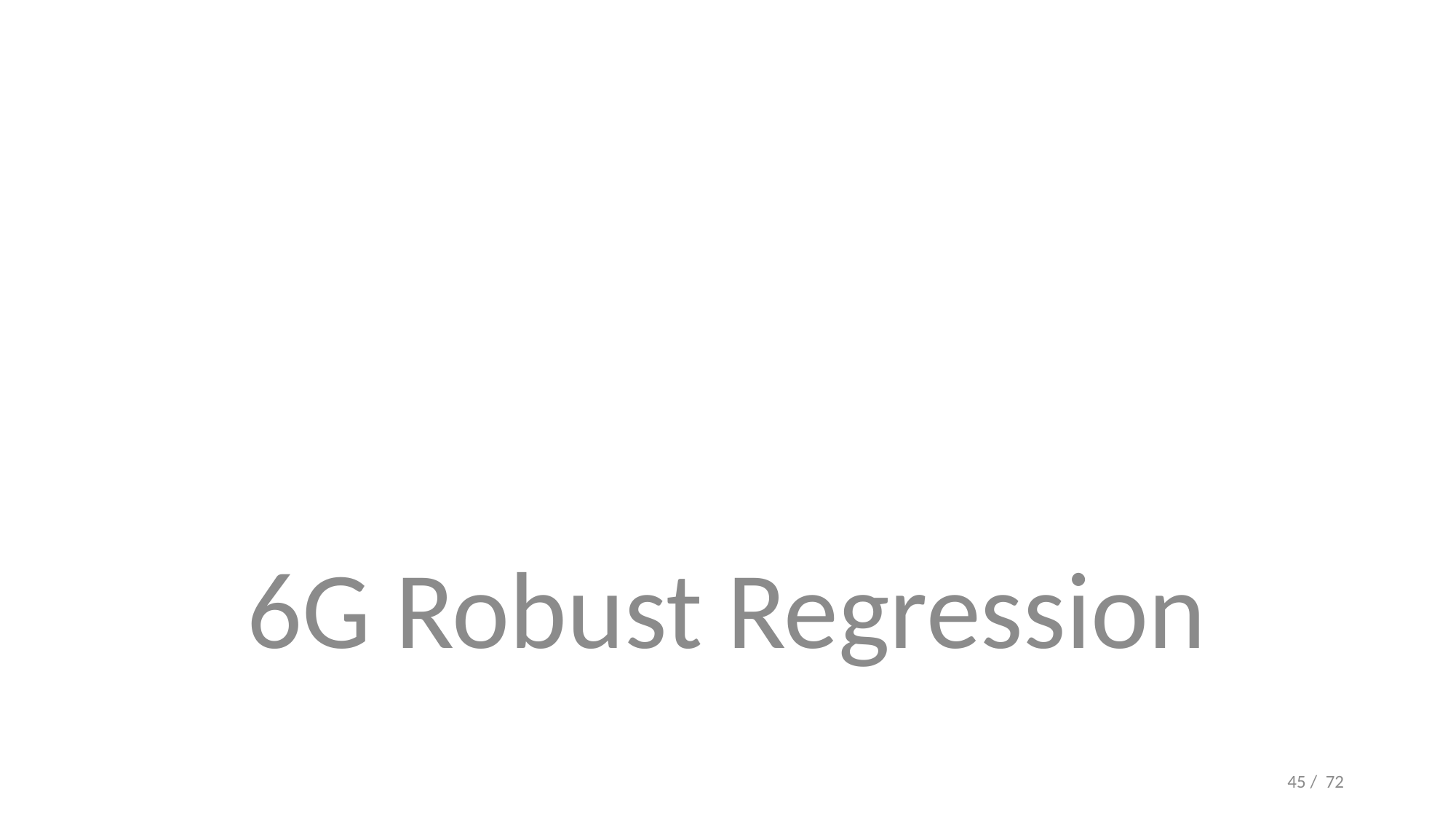

#
6G Robust Regression
45 /  72